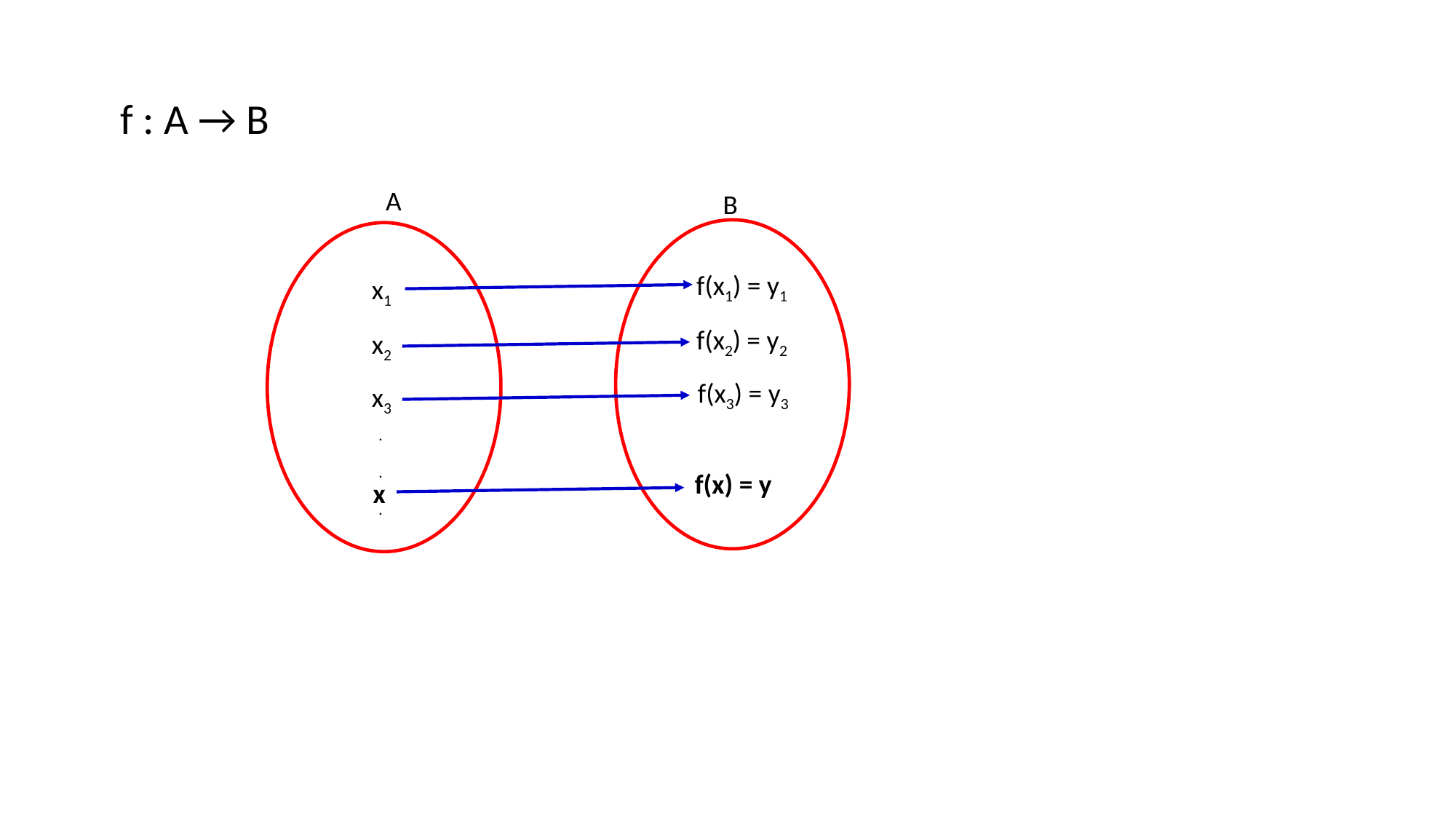

f : A → B

A
B

f(x1) = y1
x1
x2
x3
.
.
.
x
f(x2) = y2
f(x3) = y3
f(x) = y